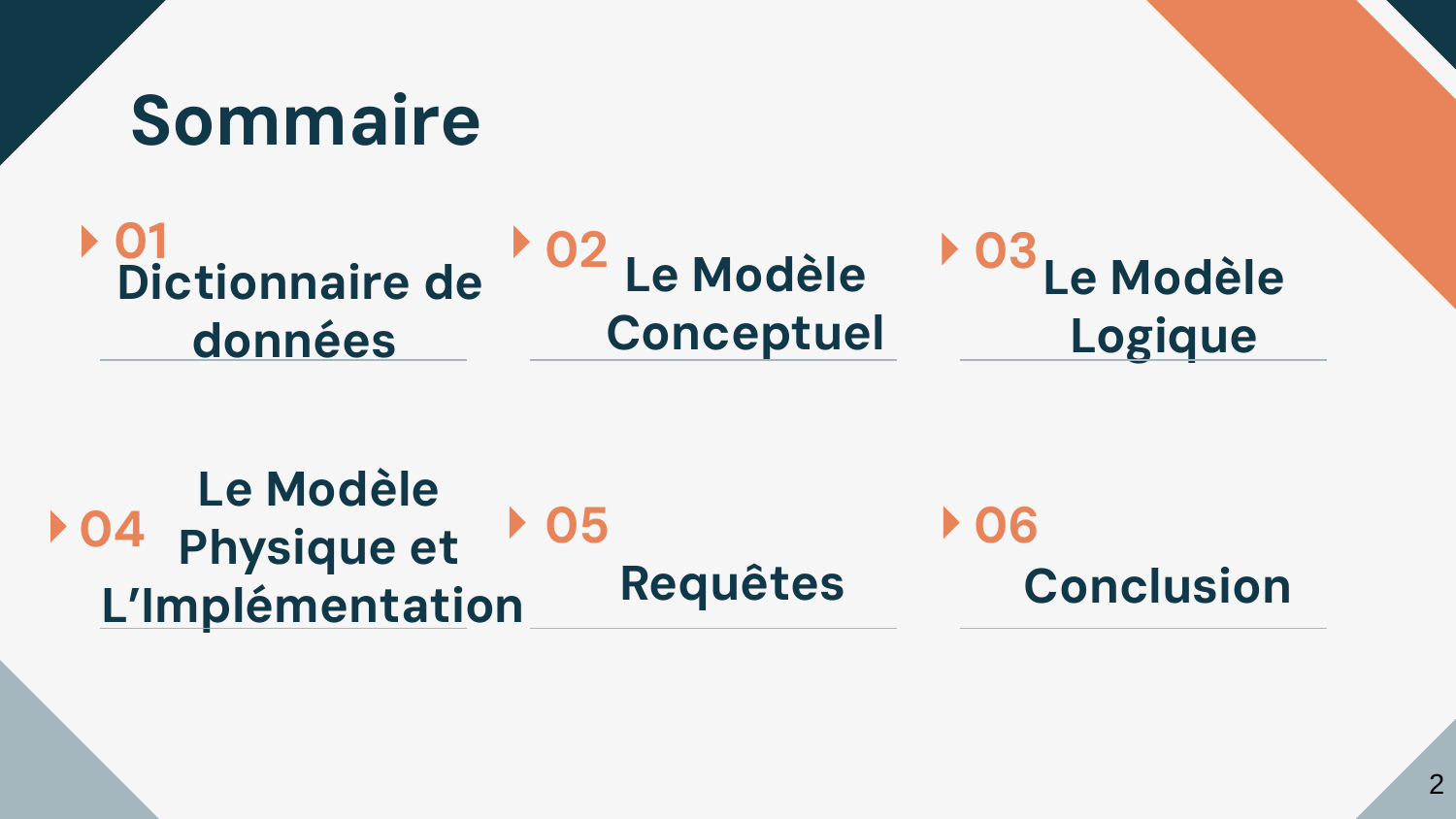

# Sommaire
01
02
03

Dictionnaire de données
Le Modèle Logique
Le Modèle Conceptuel
Le Modèle Physique et L’Implémentation
05
06
04

Requêtes
Conclusion
2